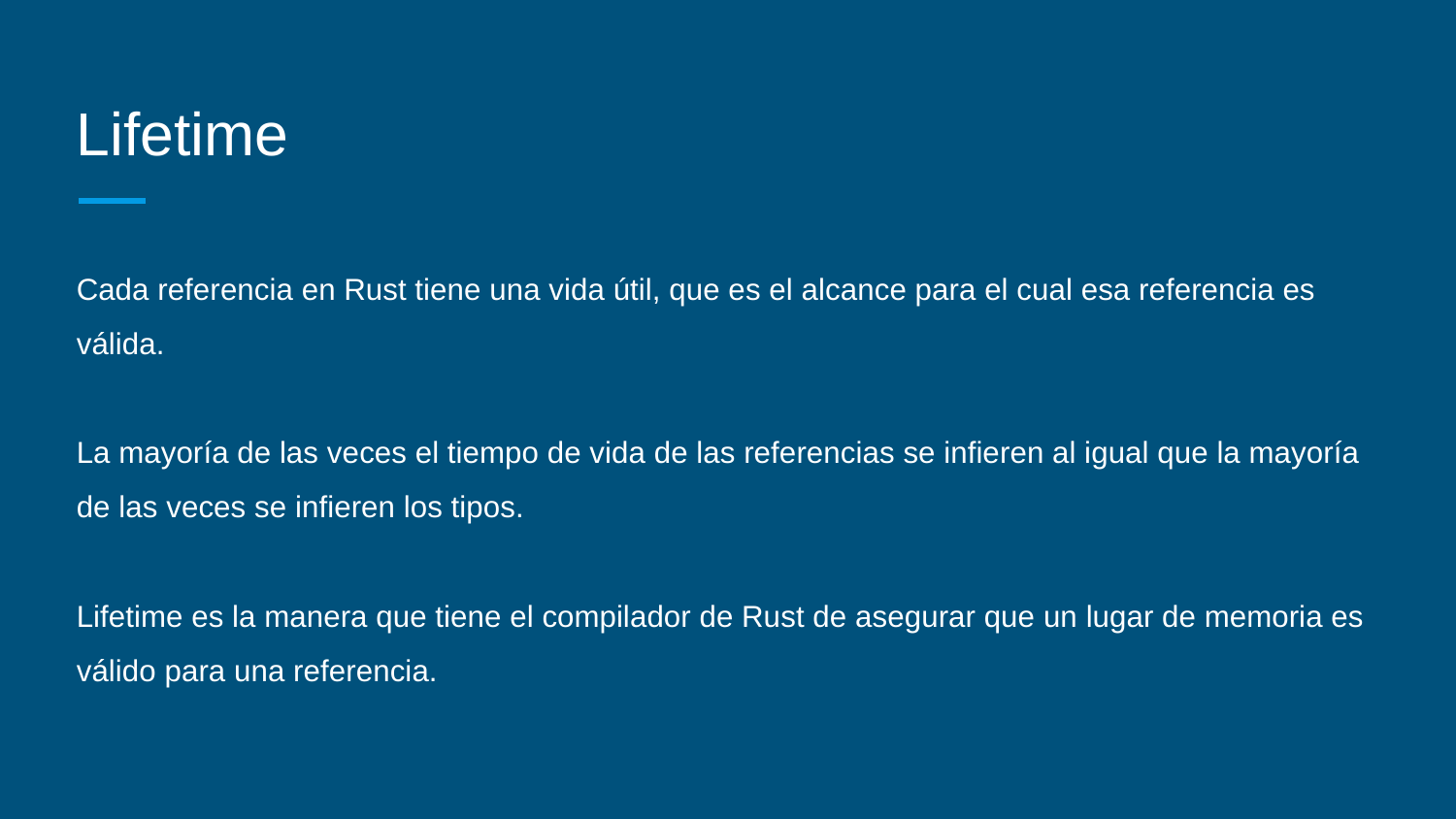

# Lifetime
Cada referencia en Rust tiene una vida útil, que es el alcance para el cual esa referencia es válida.

La mayoría de las veces el tiempo de vida de las referencias se infieren al igual que la mayoría de las veces se infieren los tipos.

Lifetime es la manera que tiene el compilador de Rust de asegurar que un lugar de memoria es válido para una referencia.